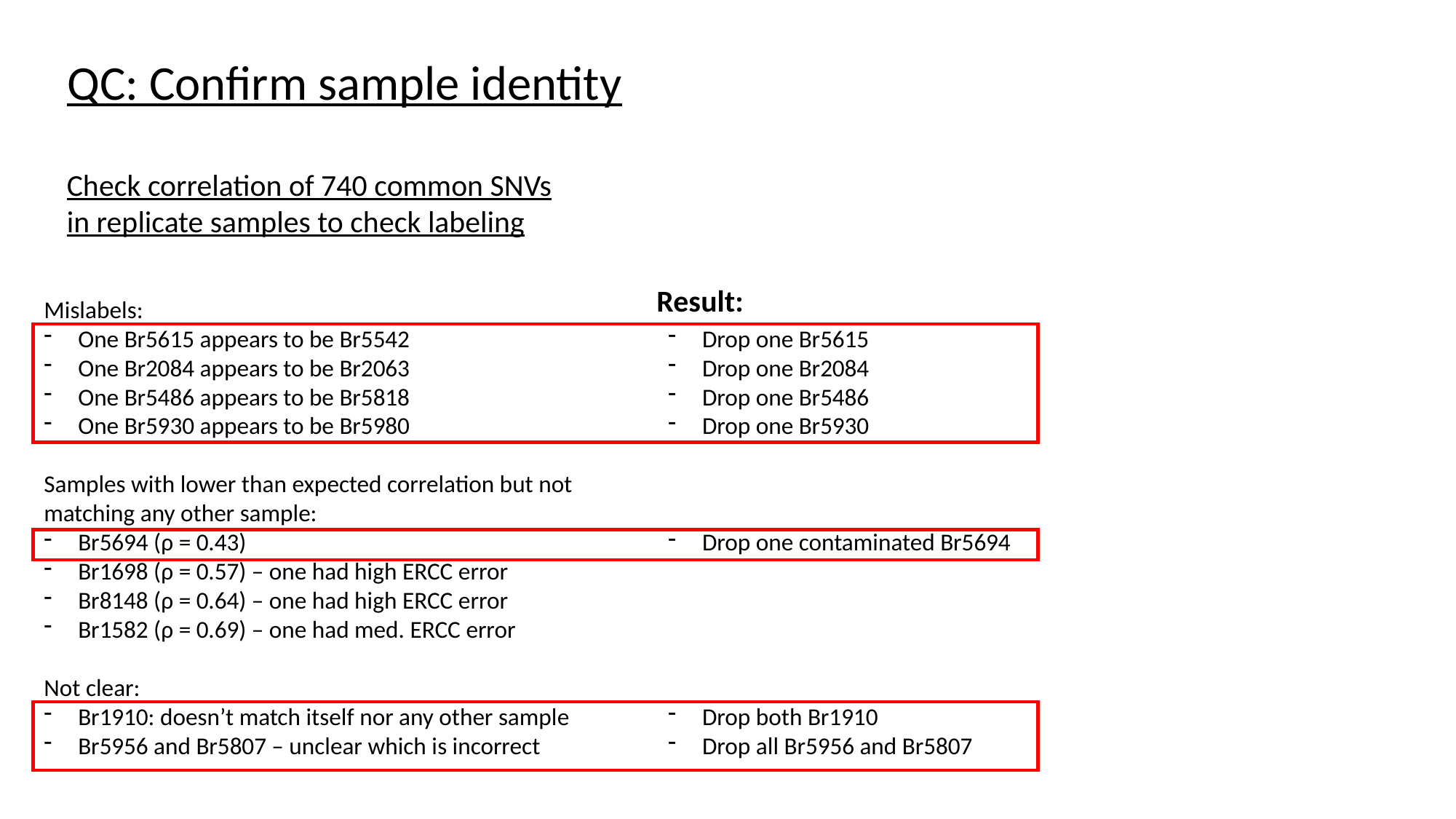

QC: Confirm sample identity
Check correlation of 740 common SNVs in replicate samples to check labeling
Result:
Mislabels:
One Br5615 appears to be Br5542
One Br2084 appears to be Br2063
One Br5486 appears to be Br5818
One Br5930 appears to be Br5980

Samples with lower than expected correlation but not matching any other sample:
Br5694 (ρ = 0.43)
Br1698 (ρ = 0.57) – one had high ERCC error
Br8148 (ρ = 0.64) – one had high ERCC error
Br1582 (ρ = 0.69) – one had med. ERCC error

Not clear:
Br1910: doesn’t match itself nor any other sample
Br5956 and Br5807 – unclear which is incorrect

Drop one Br5615
Drop one Br2084
Drop one Br5486
Drop one Br5930

Drop one contaminated Br5694

Drop both Br1910
Drop all Br5956 and Br5807